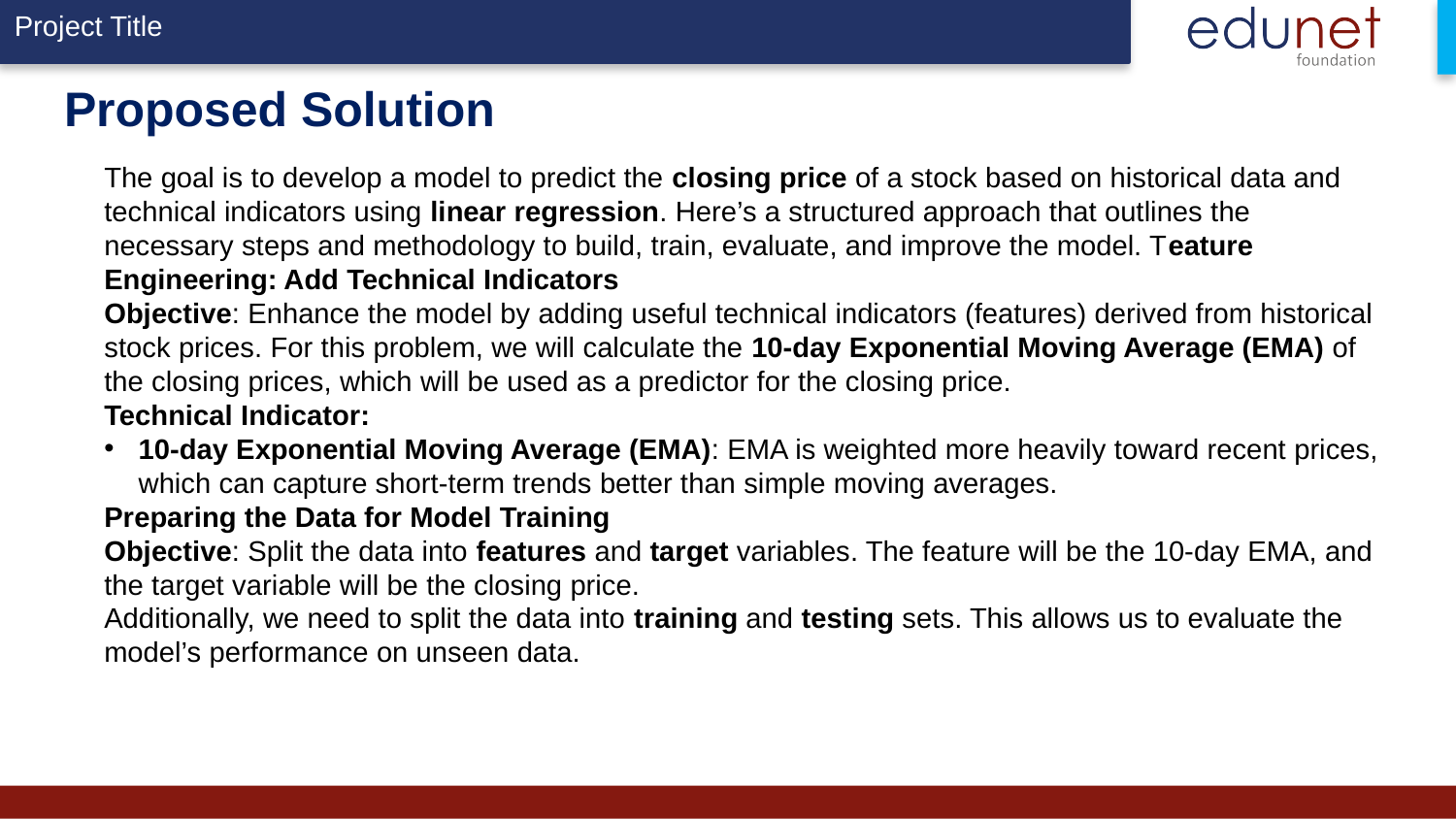

# Proposed Solution
The goal is to develop a model to predict the closing price of a stock based on historical data and technical indicators using linear regression. Here’s a structured approach that outlines the necessary steps and methodology to build, train, evaluate, and improve the model. Teature Engineering: Add Technical Indicators
Objective: Enhance the model by adding useful technical indicators (features) derived from historical stock prices. For this problem, we will calculate the 10-day Exponential Moving Average (EMA) of the closing prices, which will be used as a predictor for the closing price.
Technical Indicator:
10-day Exponential Moving Average (EMA): EMA is weighted more heavily toward recent prices, which can capture short-term trends better than simple moving averages.
Preparing the Data for Model Training
Objective: Split the data into features and target variables. The feature will be the 10-day EMA, and the target variable will be the closing price.
Additionally, we need to split the data into training and testing sets. This allows us to evaluate the model’s performance on unseen data.